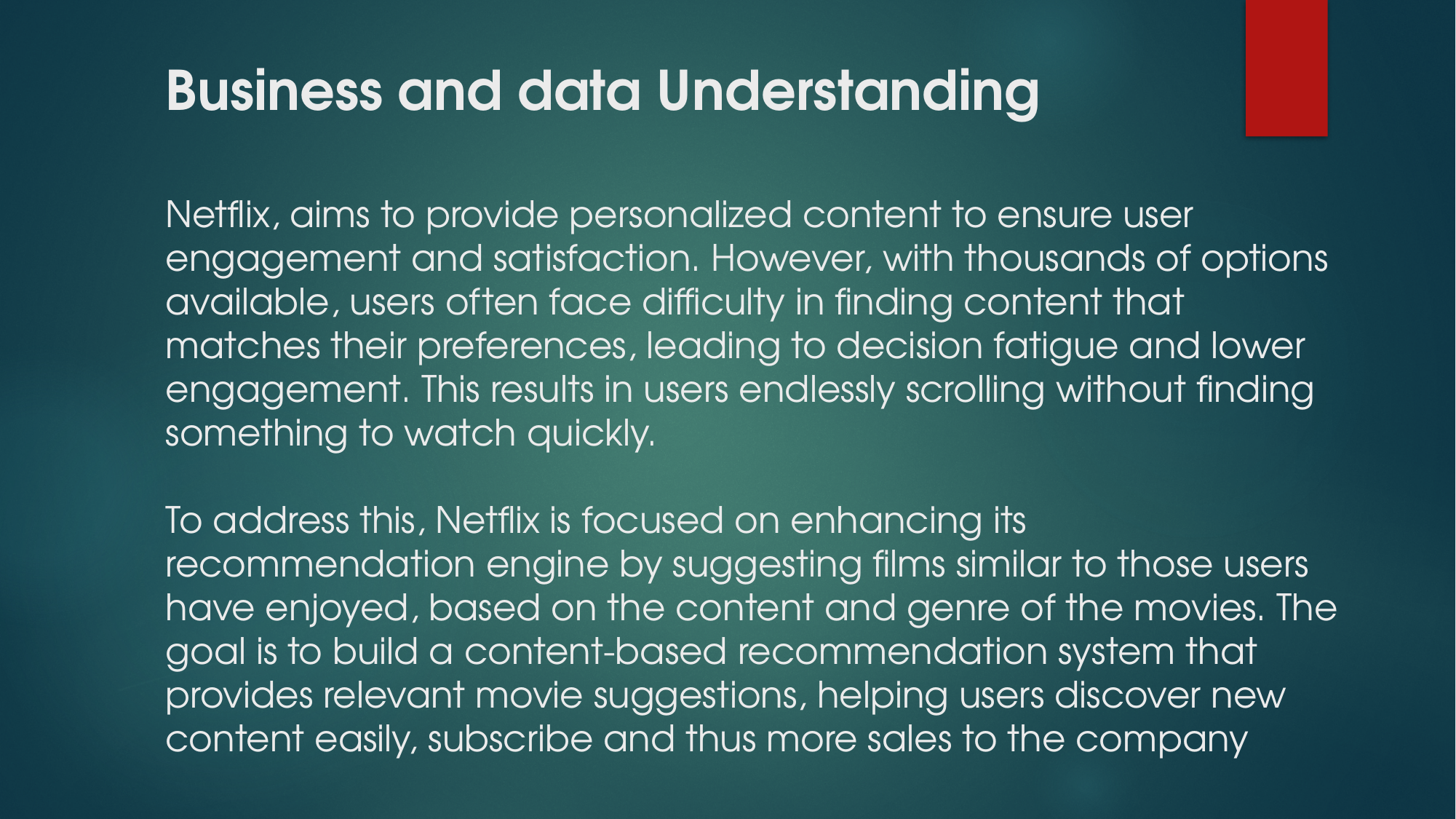

# Business and data Understanding
Netflix, aims to provide personalized content to ensure user engagement and satisfaction. However, with thousands of options available, users often face difficulty in finding content that matches their preferences, leading to decision fatigue and lower engagement. This results in users endlessly scrolling without finding something to watch quickly.

To address this, Netflix is focused on enhancing its recommendation engine by suggesting films similar to those users have enjoyed, based on the content and genre of the movies. The goal is to build a content-based recommendation system that provides relevant movie suggestions, helping users discover new content easily, subscribe and thus more sales to the company